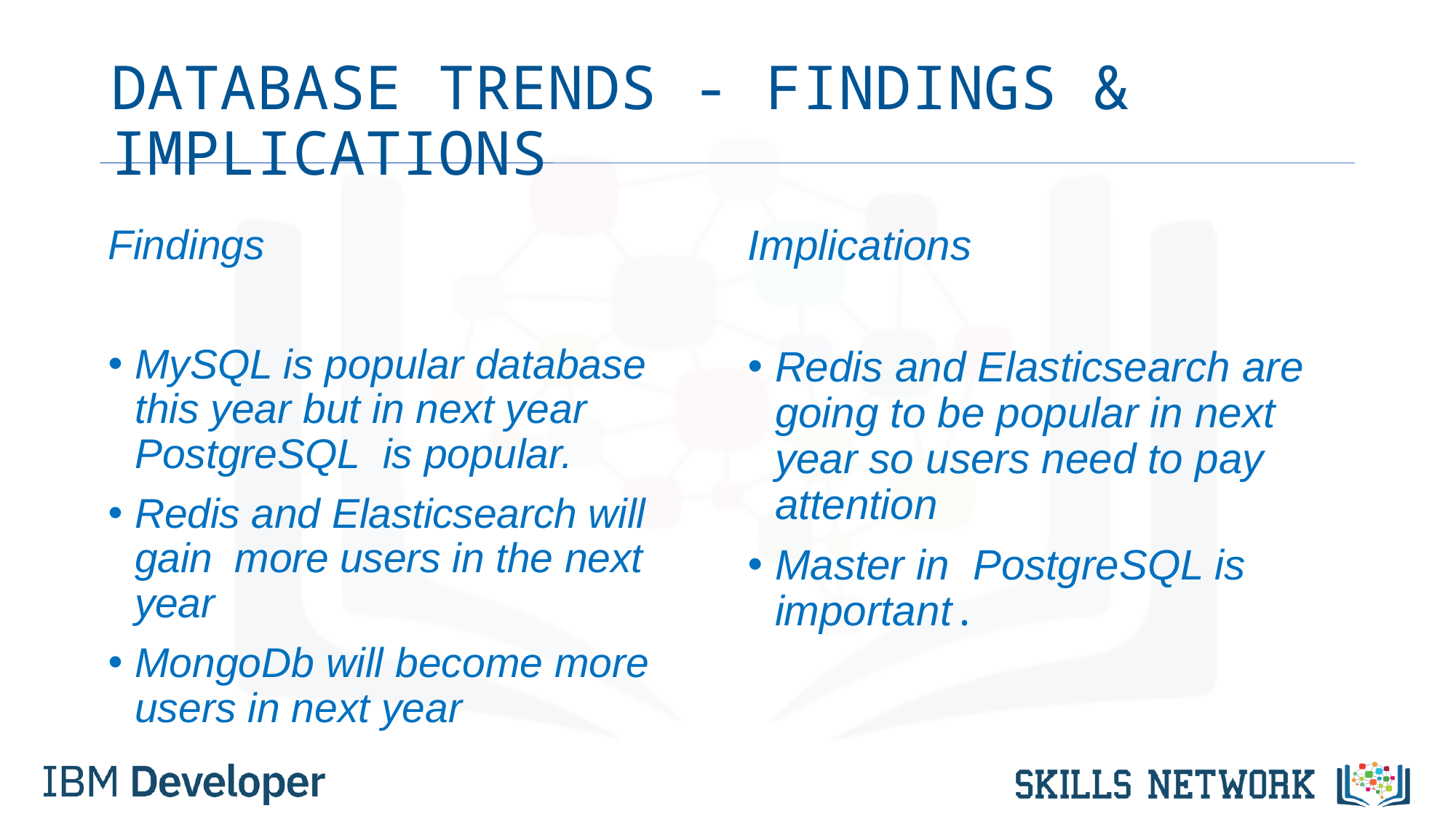

# DATABASE TRENDS - FINDINGS & IMPLICATIONS
Findings

MySQL is popular database this year but in next year PostgreSQL  is popular.
Redis and Elasticsearch will gain  more users in the next year
MongoDb will become more users in next year

Implications

Redis and Elasticsearch are going to be popular in next year so users need to pay attention
Master in  PostgreSQL is important.